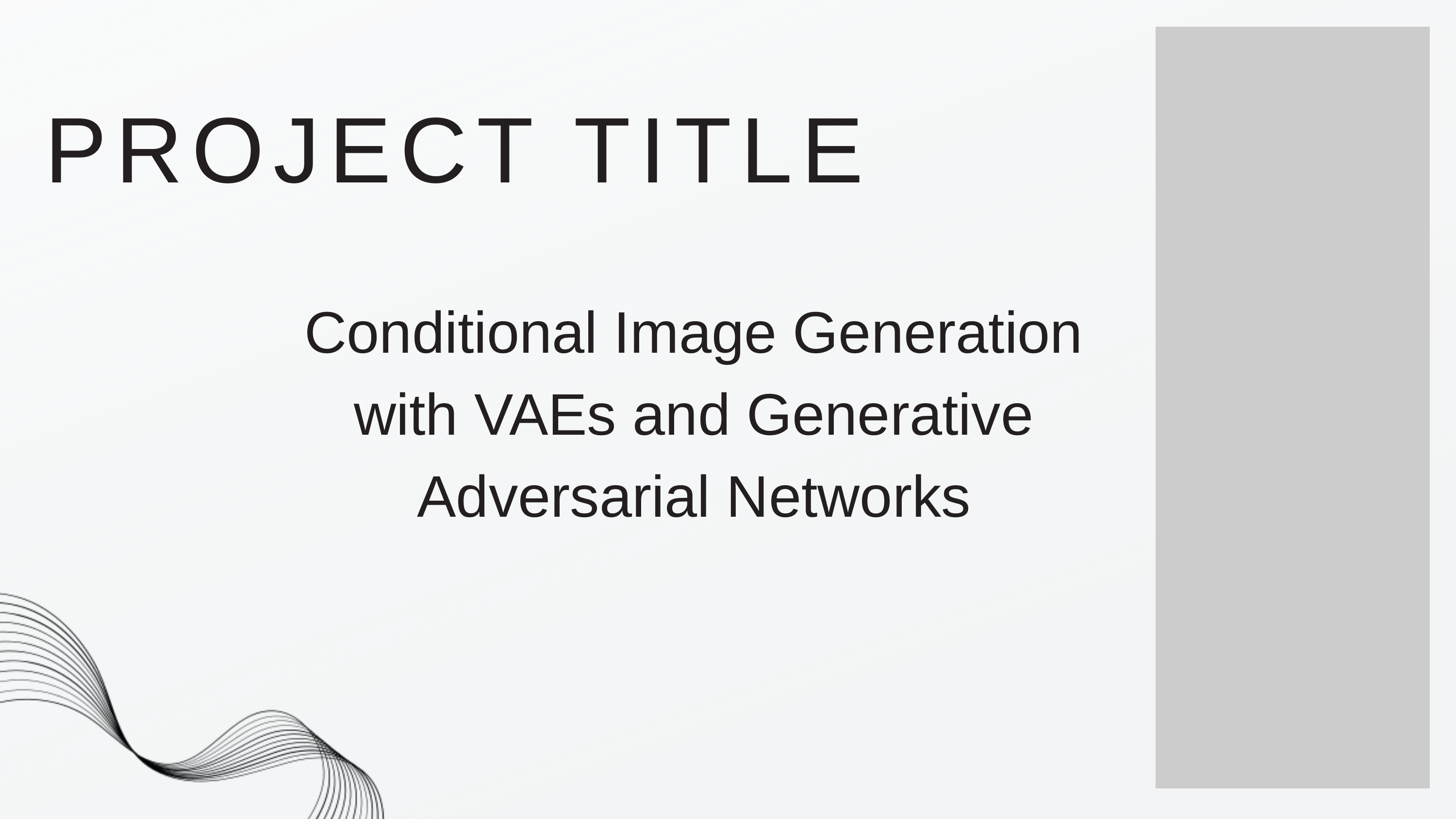

PROJECT TITLE
Conditional Image Generation with VAEs and Generative Adversarial Networks